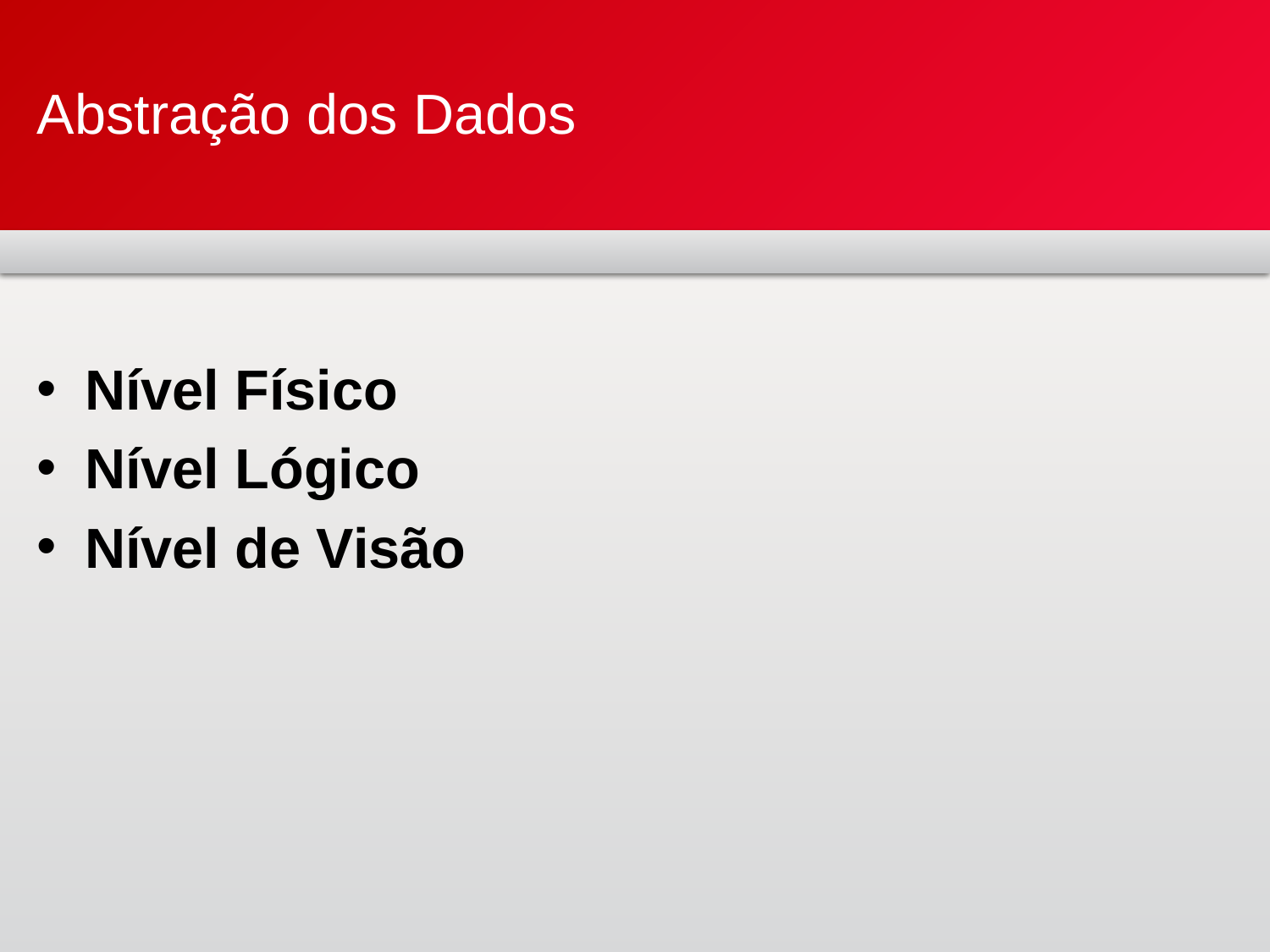

# Abstração dos Dados

Nível Físico
Nível Lógico
Nível de Visão